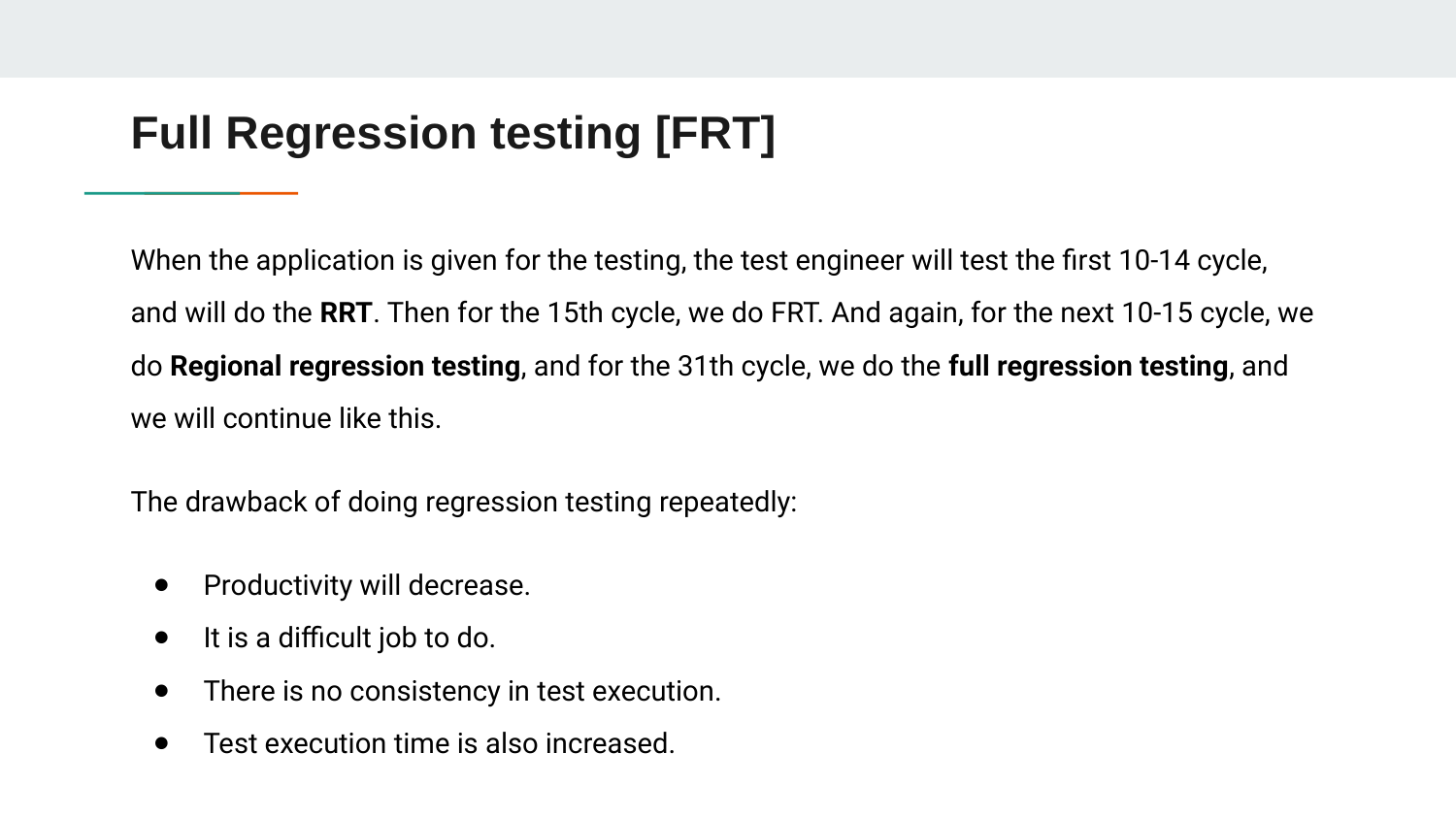

# Full Regression testing [FRT]
When the application is given for the testing, the test engineer will test the first 10-14 cycle, and will do the RRT. Then for the 15th cycle, we do FRT. And again, for the next 10-15 cycle, we do Regional regression testing, and for the 31th cycle, we do the full regression testing, and we will continue like this.
The drawback of doing regression testing repeatedly:
Productivity will decrease.
It is a difficult job to do.
There is no consistency in test execution.
Test execution time is also increased.